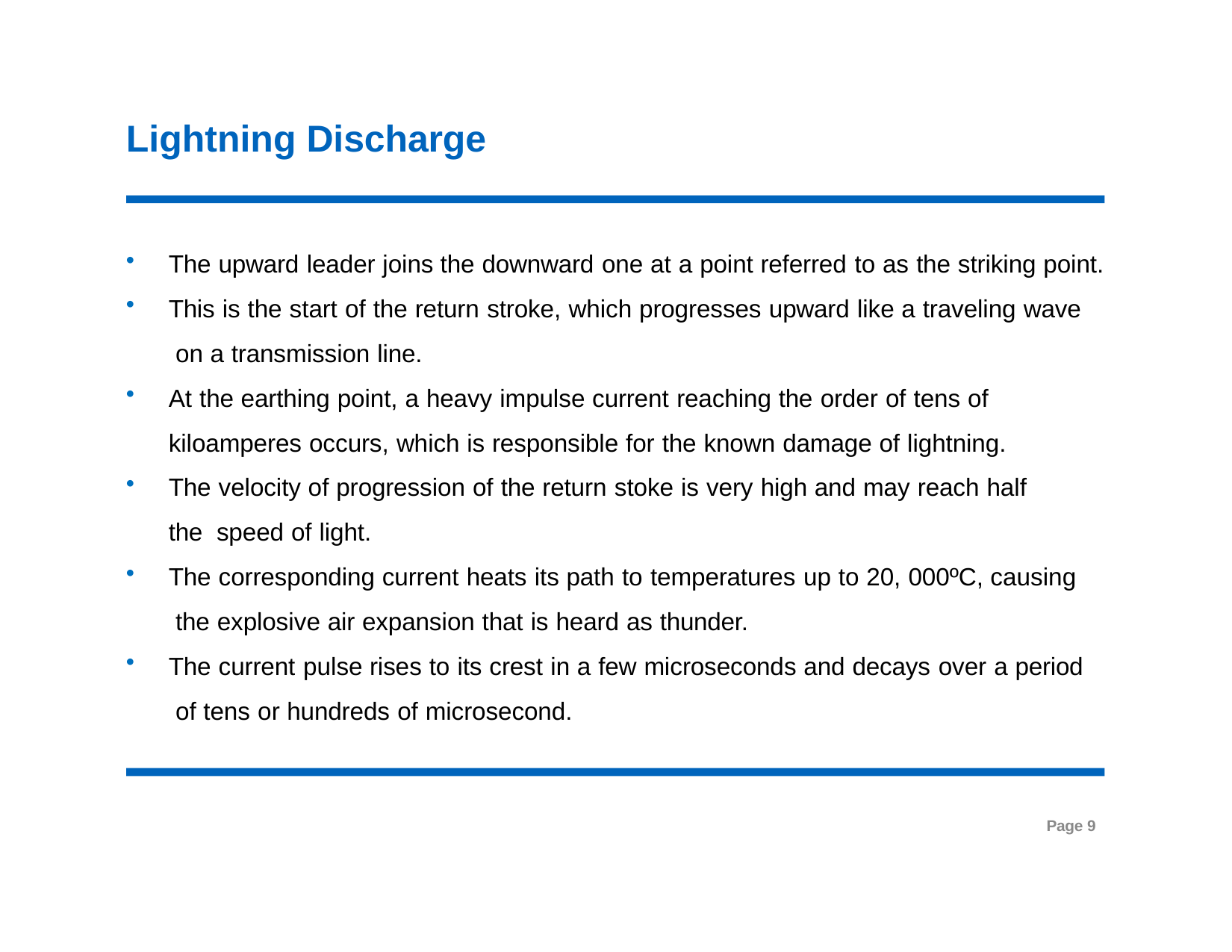

# Lightning Discharge
The upward leader joins the downward one at a point referred to as the striking point.
This is the start of the return stroke, which progresses upward like a traveling wave  on a transmission line.
At the earthing point, a heavy impulse current reaching the order of tens of  kiloamperes occurs, which is responsible for the known damage of lightning.
The velocity of progression of the return stoke is very high and may reach half the  speed of light.
The corresponding current heats its path to temperatures up to 20, 000ºC, causing  the explosive air expansion that is heard as thunder.
The current pulse rises to its crest in a few microseconds and decays over a period  of tens or hundreds of microsecond.
Page 9